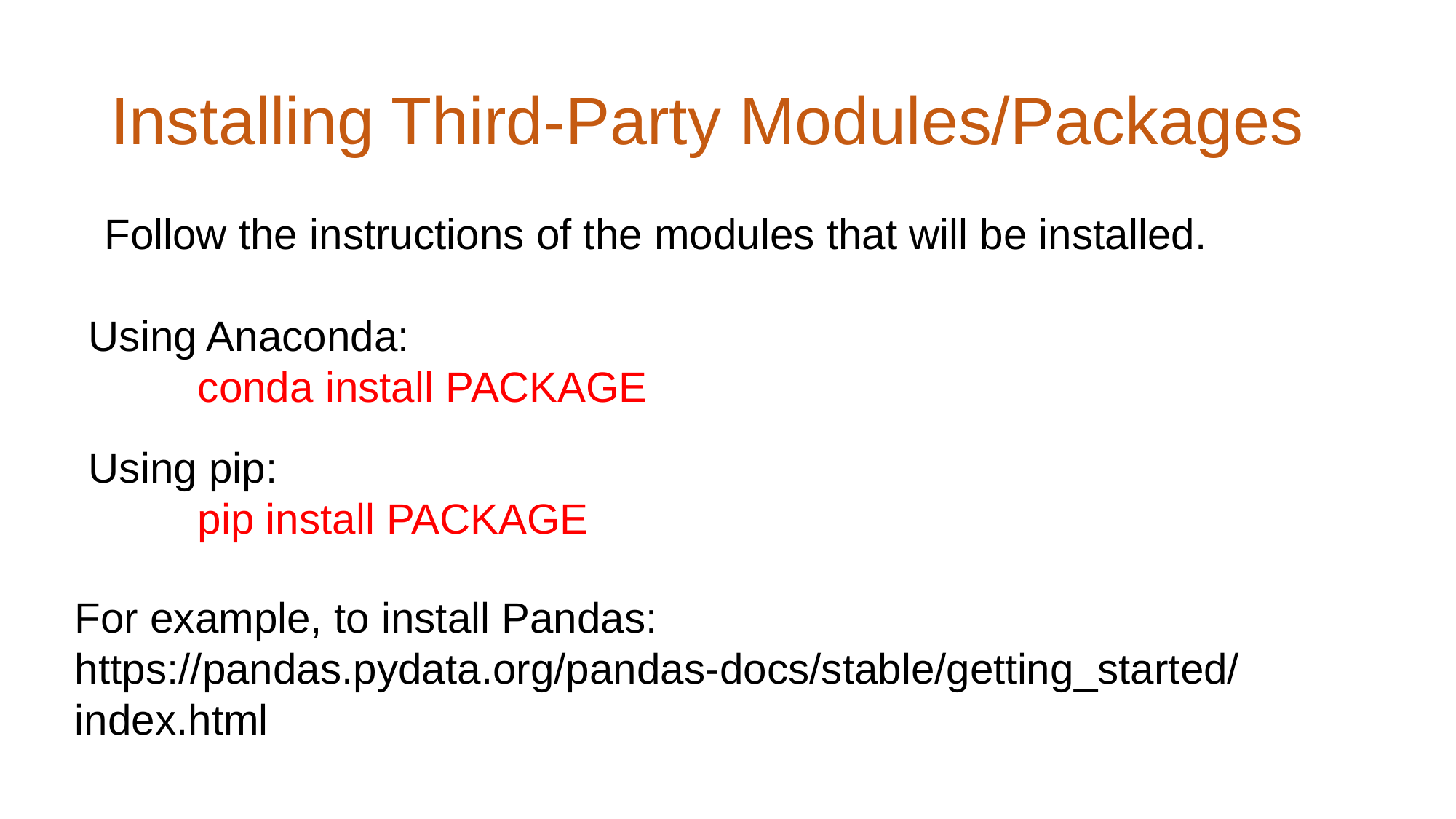

# Installing Third-Party Modules/Packages
Follow the instructions of the modules that will be installed.

Using Anaconda:
	conda install PACKAGE
Using pip:
	pip install PACKAGE
For example, to install Pandas:
https://pandas.pydata.org/pandas-docs/stable/getting_started/index.html